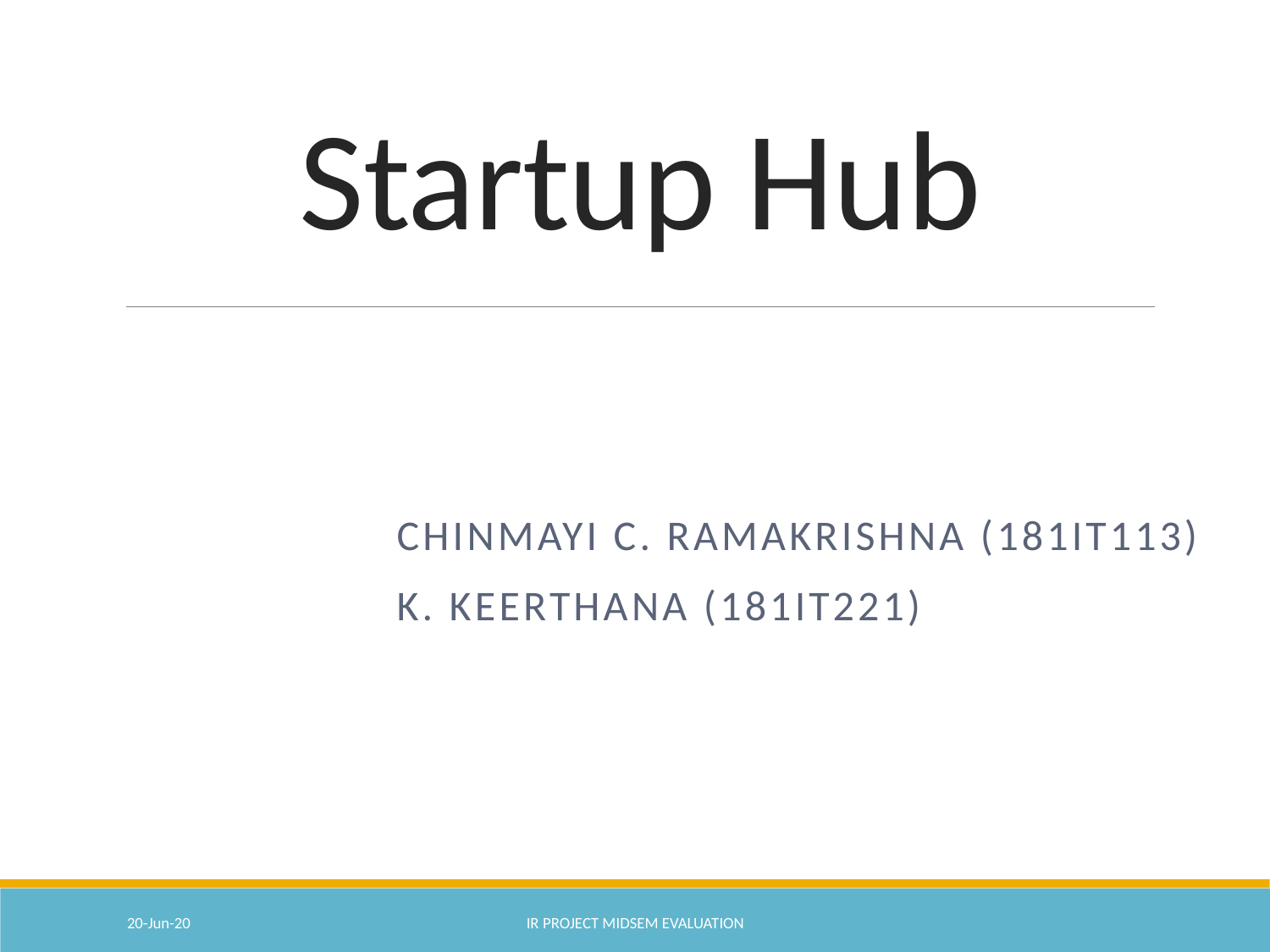

# Startup Hub
CHINMAYI C. RAMAKRISHNA (181IT113)
K. KEERTHANA (181IT221)
20-Jun-20
IR Project Midsem Evaluation